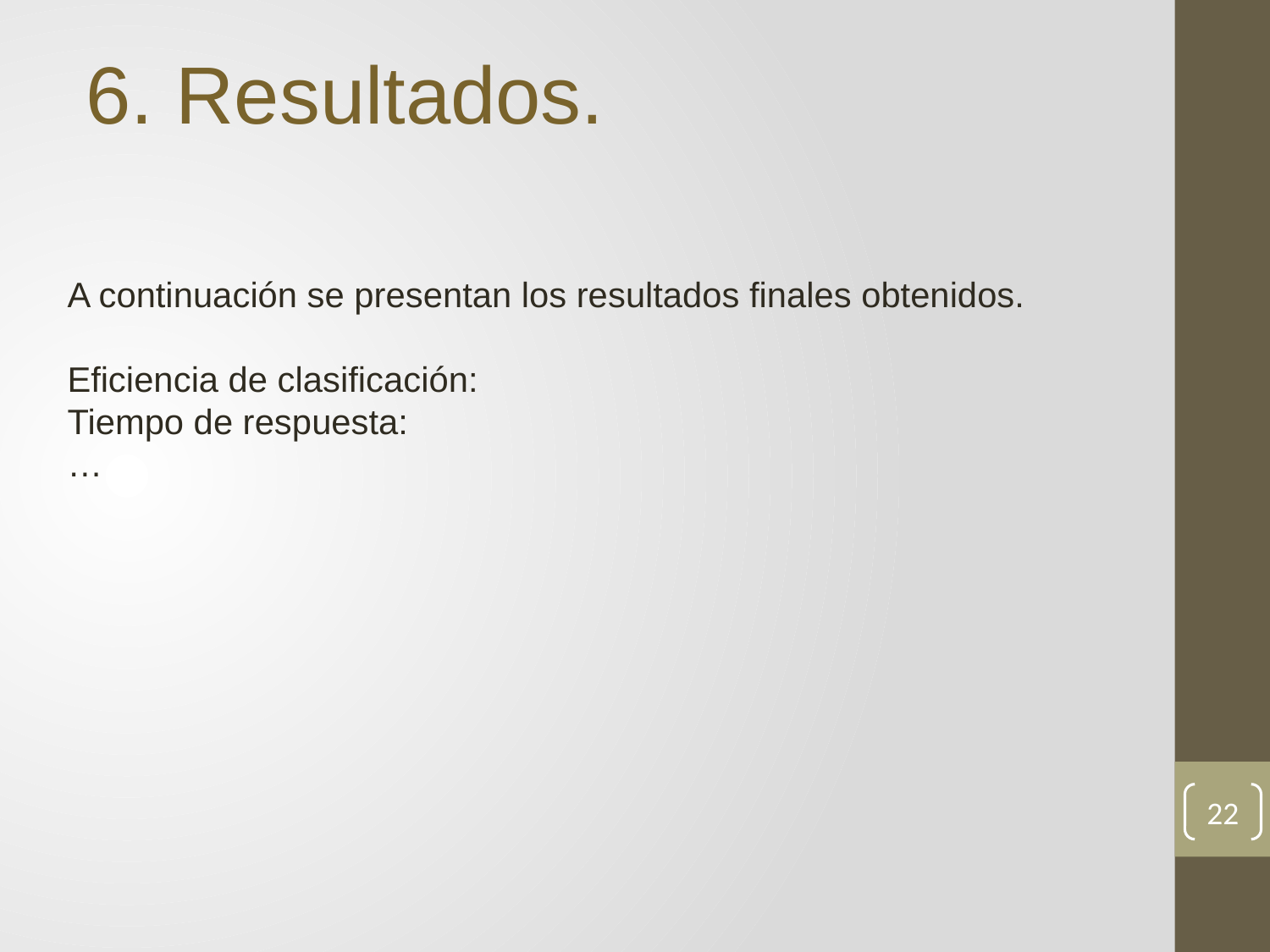

6. Resultados.
A continuación se presentan los resultados finales obtenidos.

Eficiencia de clasificación:
Tiempo de respuesta:
…
22